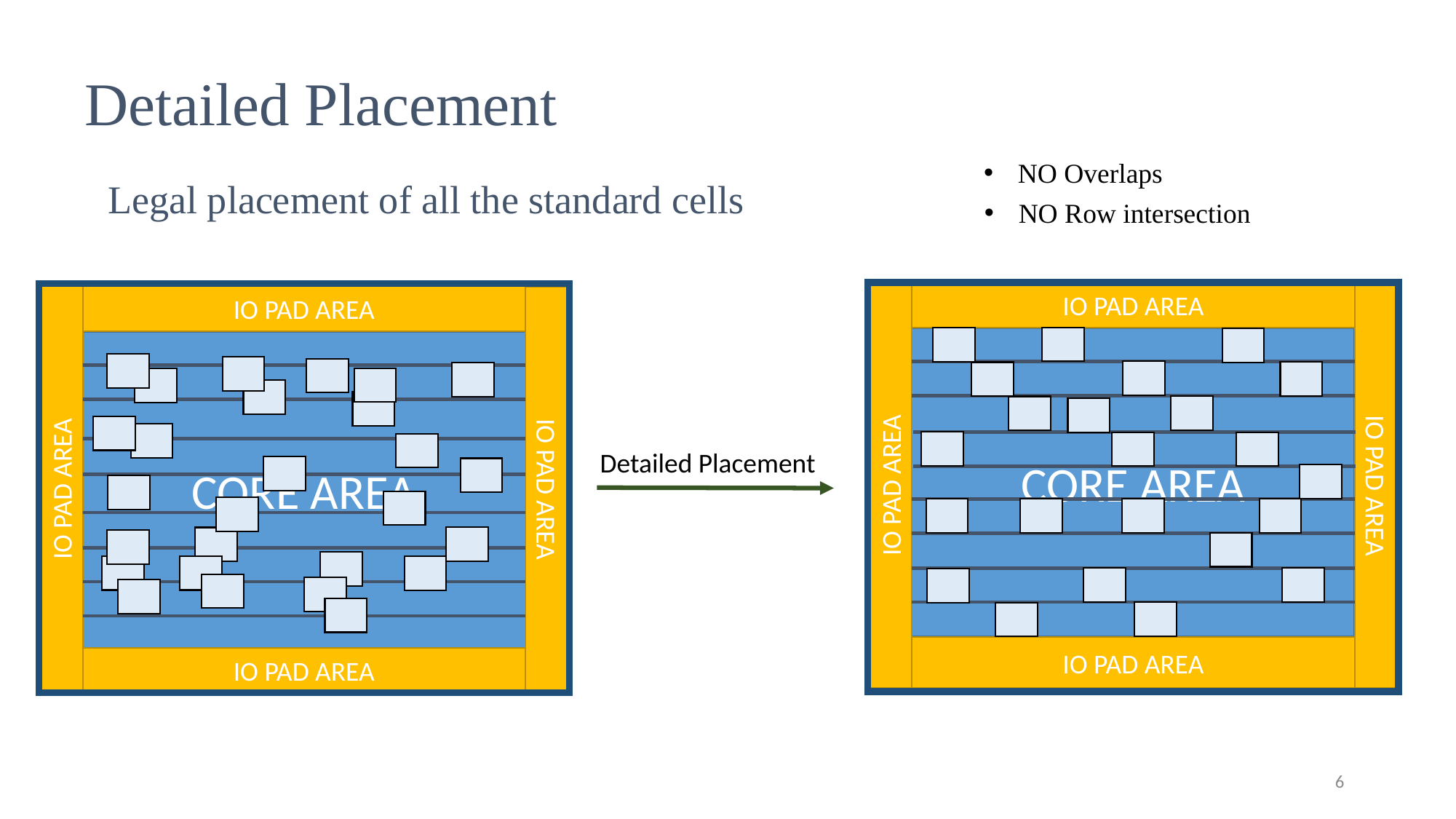

Detailed Placement
NO Overlaps
Legal placement of all the standard cells
NO Row intersection
IO PAD AREA

IO PAD AREA

CORE AREA

CORE AREA

Detailed Placement

IO PAD AREA
IO PAD AREA

IO PAD AREA
IO PAD AREA

IO PAD AREA
IO PAD AREA
6